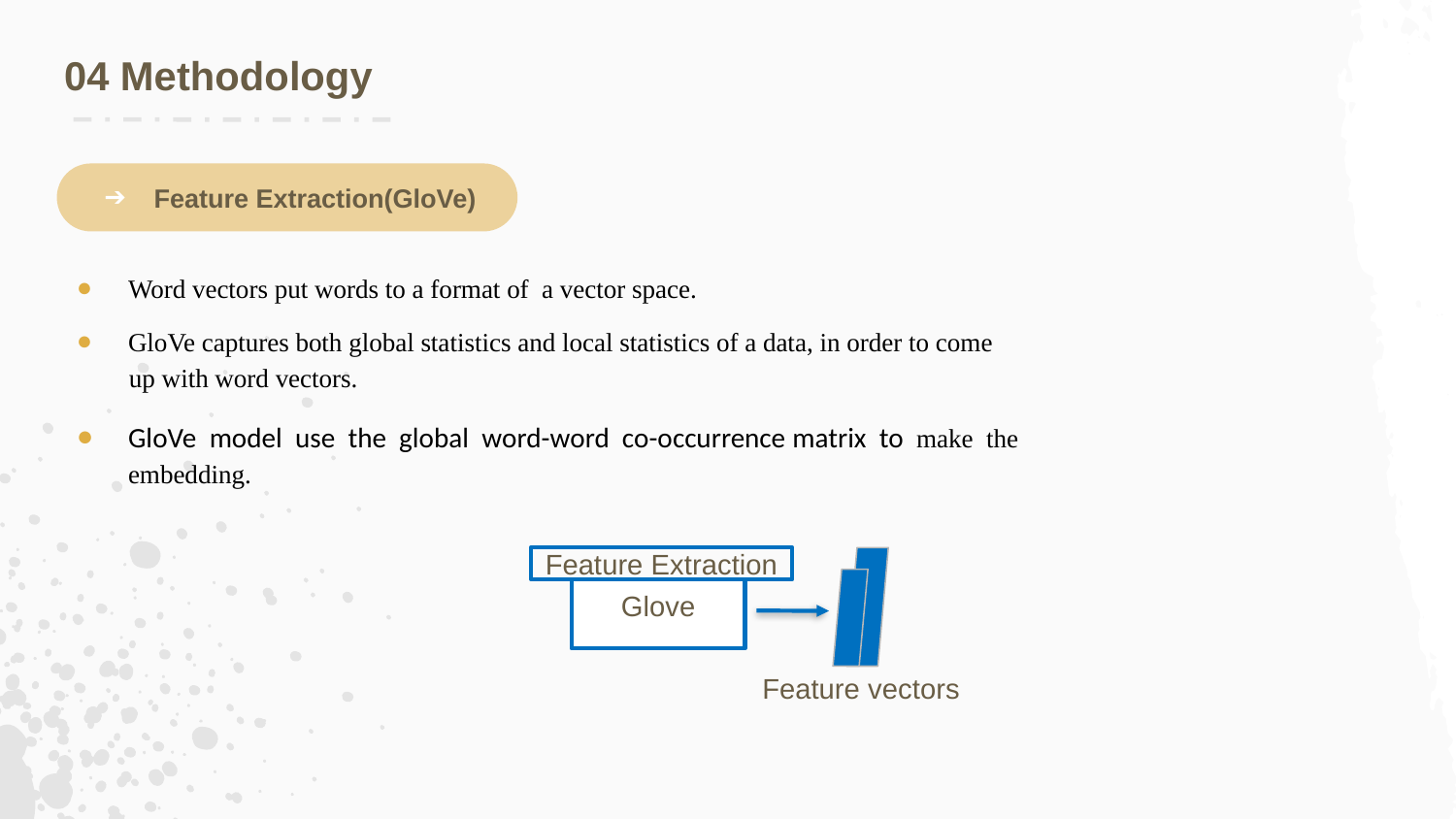

04 Methodology

Feature Extraction(GloVe)
Word vectors put words to a format of  a vector space.
GloVe captures both global statistics and local statistics of a data, in order to come
        up with word vectors.
GloVe model use the global word-word co-occurrence matrix to make the embedding.
Feature Extraction

Glove

Feature vectors